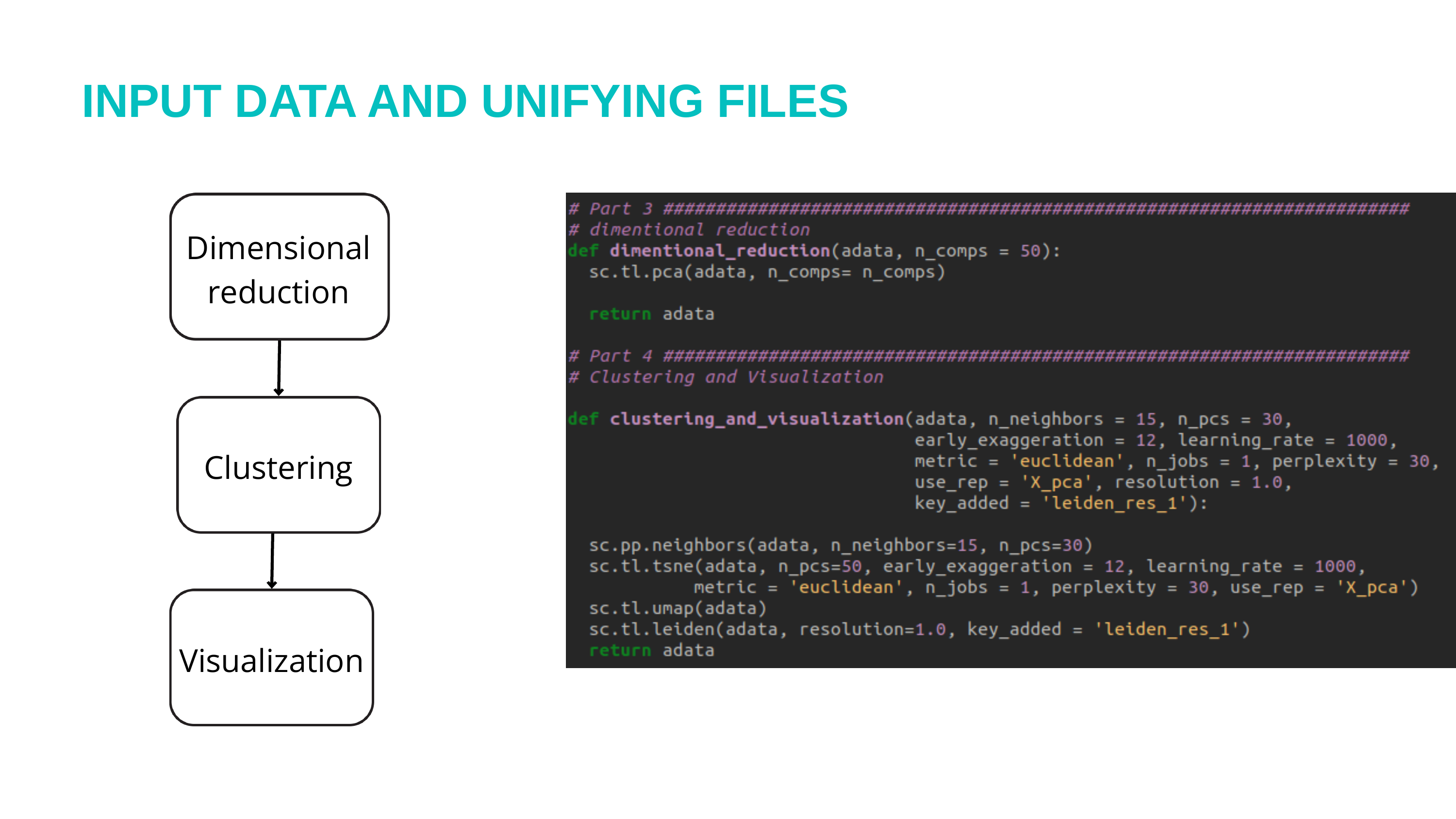

INPUT DATA AND UNIFYING FILES

Dimensional reduction

Clustering

Visualization